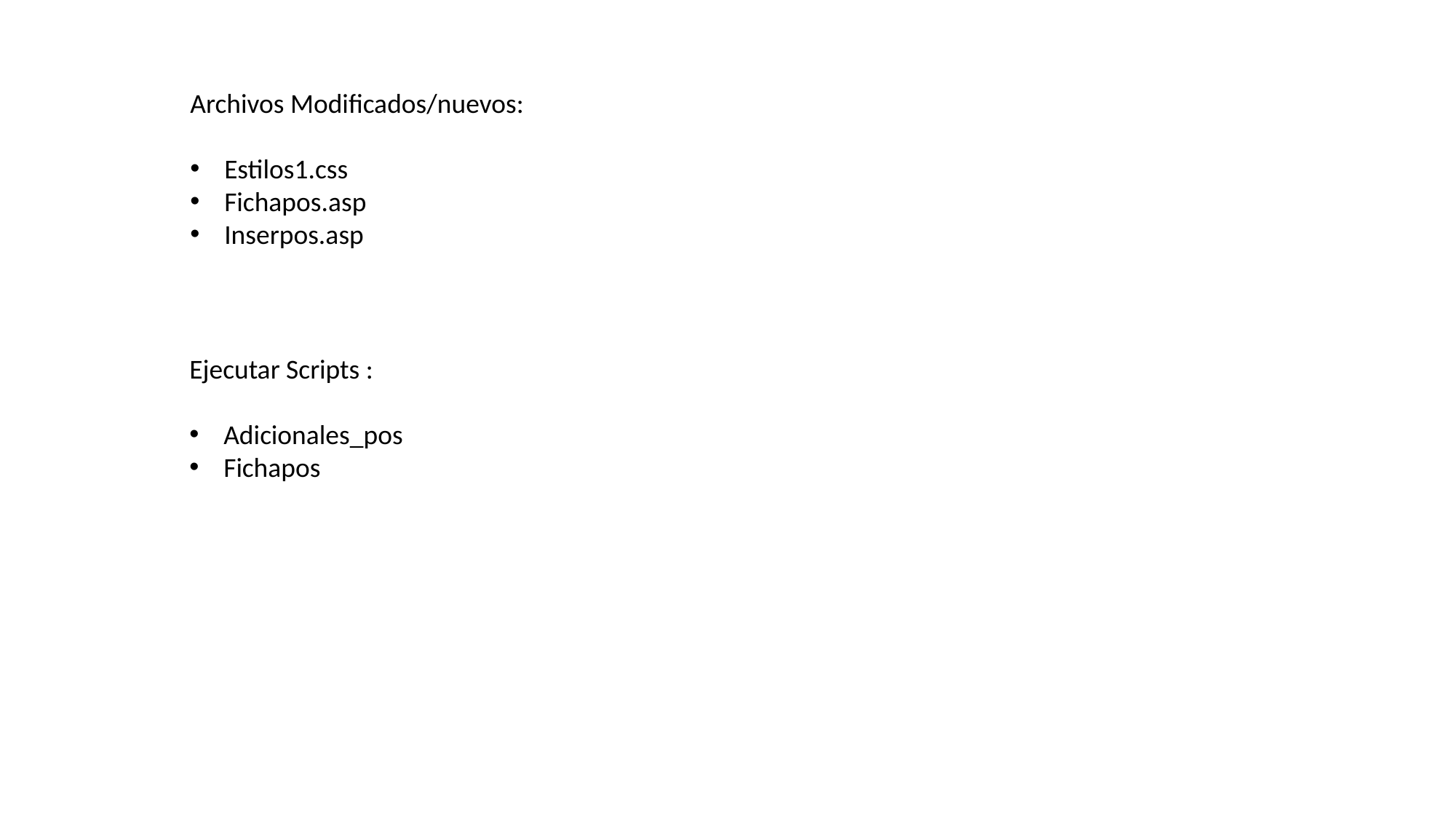

Archivos Modificados/nuevos:

Estilos1.css
Fichapos.asp
Inserpos.asp

Ejecutar Scripts :

Adicionales_pos
Fichapos